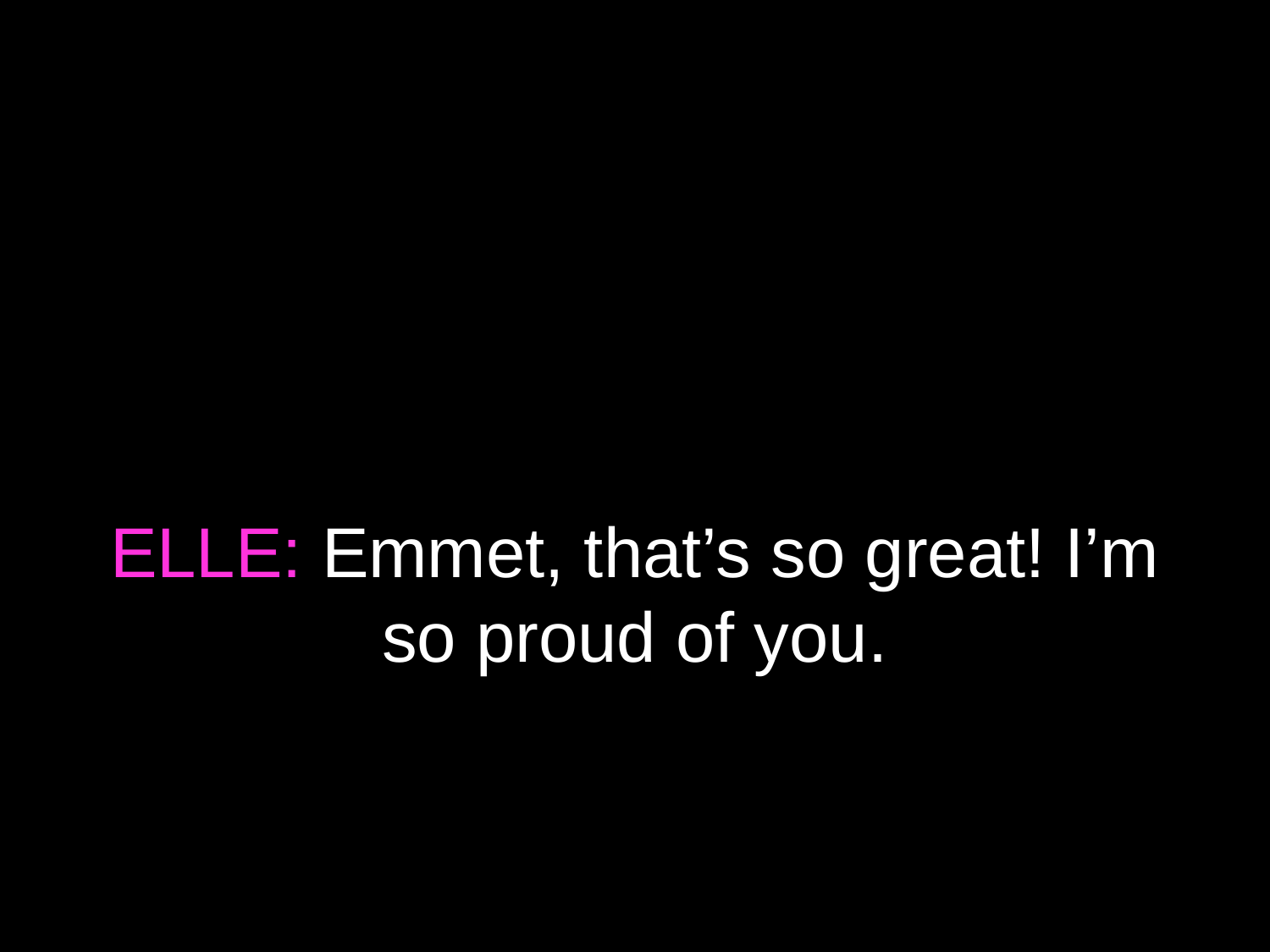

# ELLE: Emmet, that’s so great! I’m so proud of you.